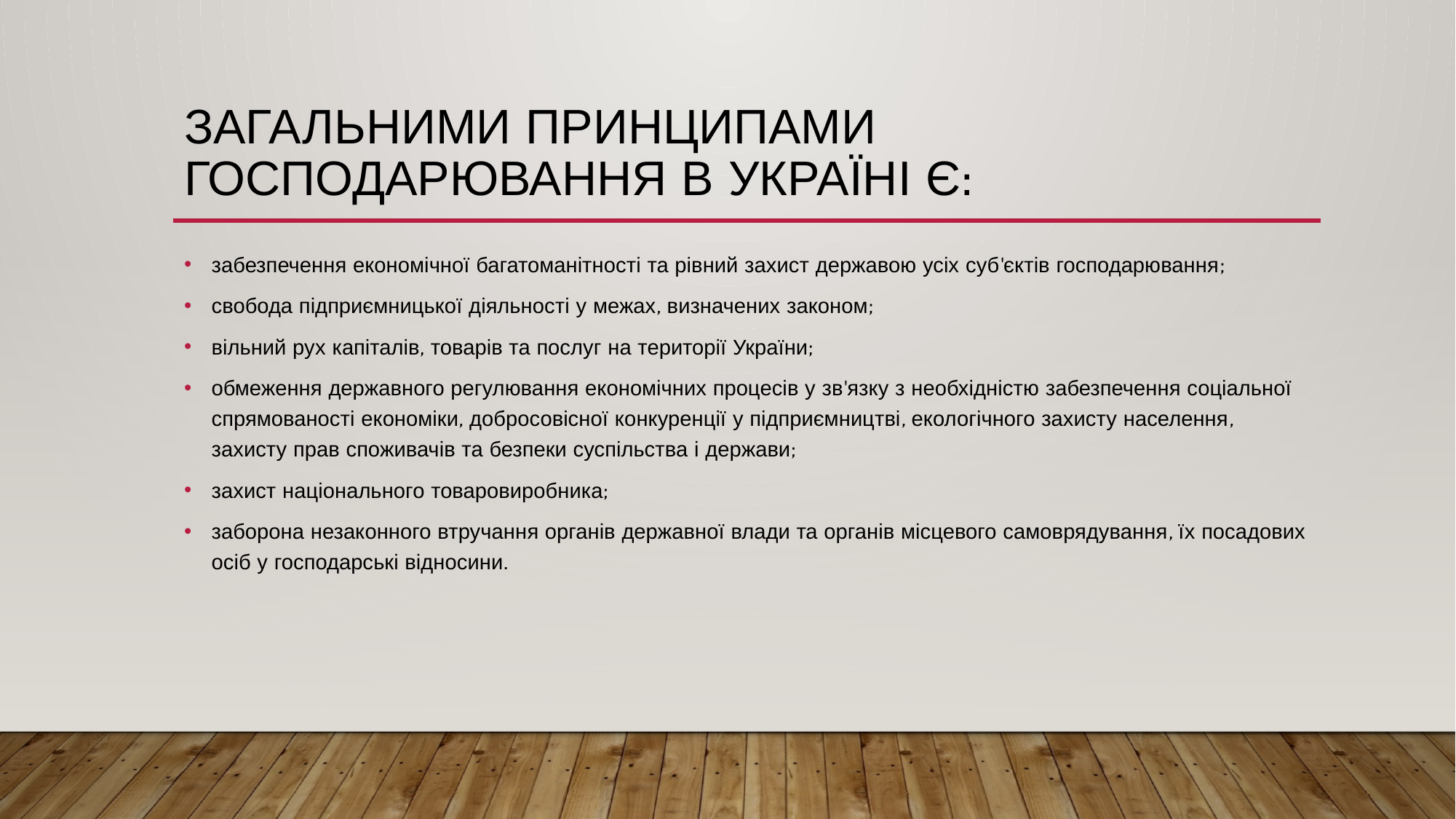

# Загальними принципами господарювання в Україні є:
забезпечення економічної багатоманітності та рівний захист державою усіх суб'єктів господарювання;
свобода підприємницької діяльності у межах, визначених законом;
вільний рух капіталів, товарів та послуг на території України;
обмеження державного регулювання економічних процесів у зв'язку з необхідністю забезпечення соціальної спрямованості економіки, добросовісної конкуренції у підприємництві, екологічного захисту населення, захисту прав споживачів та безпеки суспільства і держави;
захист національного товаровиробника;
заборона незаконного втручання органів державної влади та органів місцевого самоврядування, їх посадових осіб у господарські відносини.